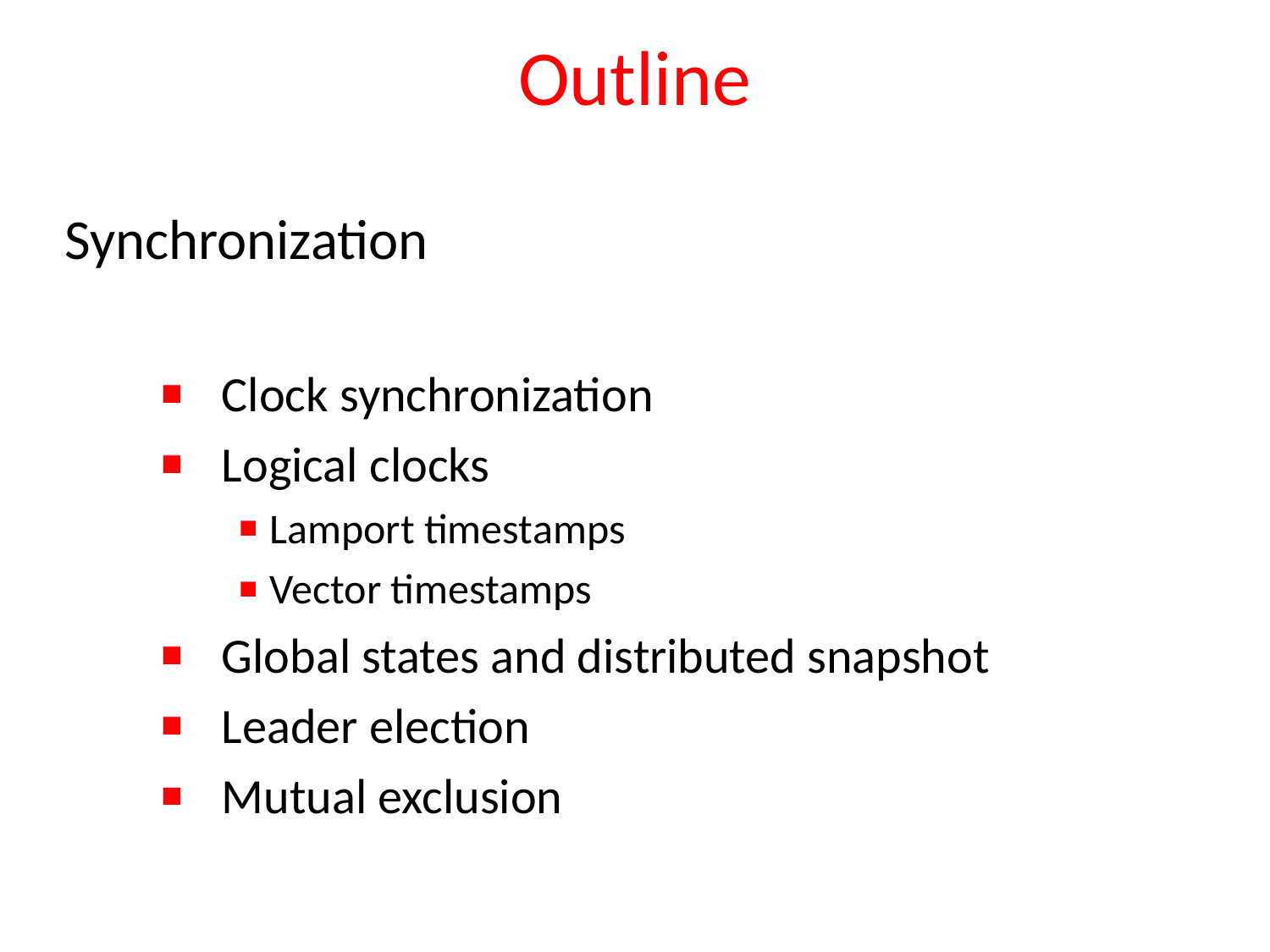

# Outline
Synchronization

Clock synchronization
Logical clocks
Lamport timestamps
Vector timestamps
Global states and distributed snapshot
Leader election
Mutual exclusion